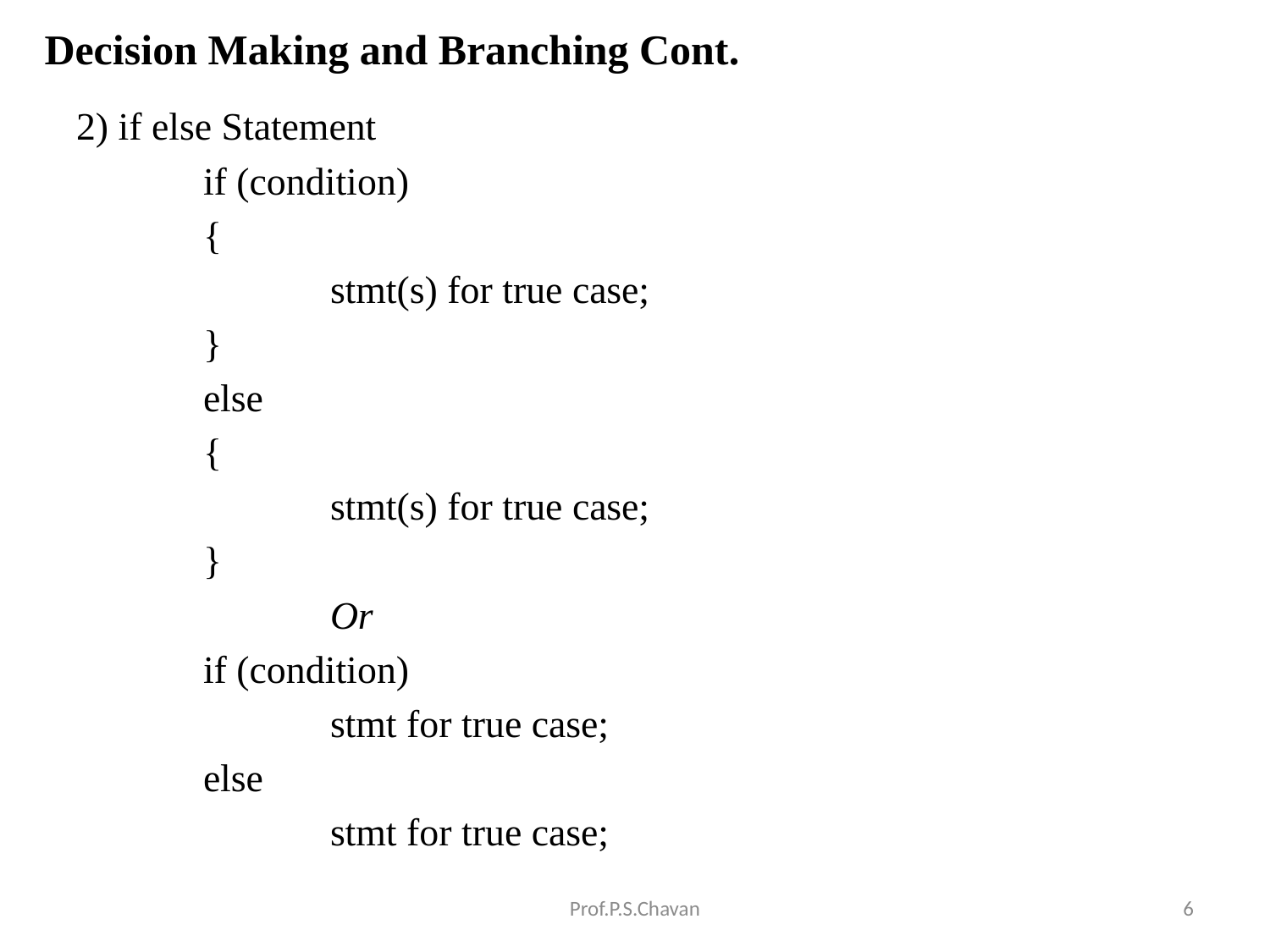

# Decision Making and Branching Cont.
2) if else Statement
  	if (condition)
	{
		stmt(s) for true case;
	}
	else
	{
		stmt(s) for true case;
	}
		Or
	if (condition)
		stmt for true case;
	else
		stmt for true case;
Prof.P.S.Chavan
6